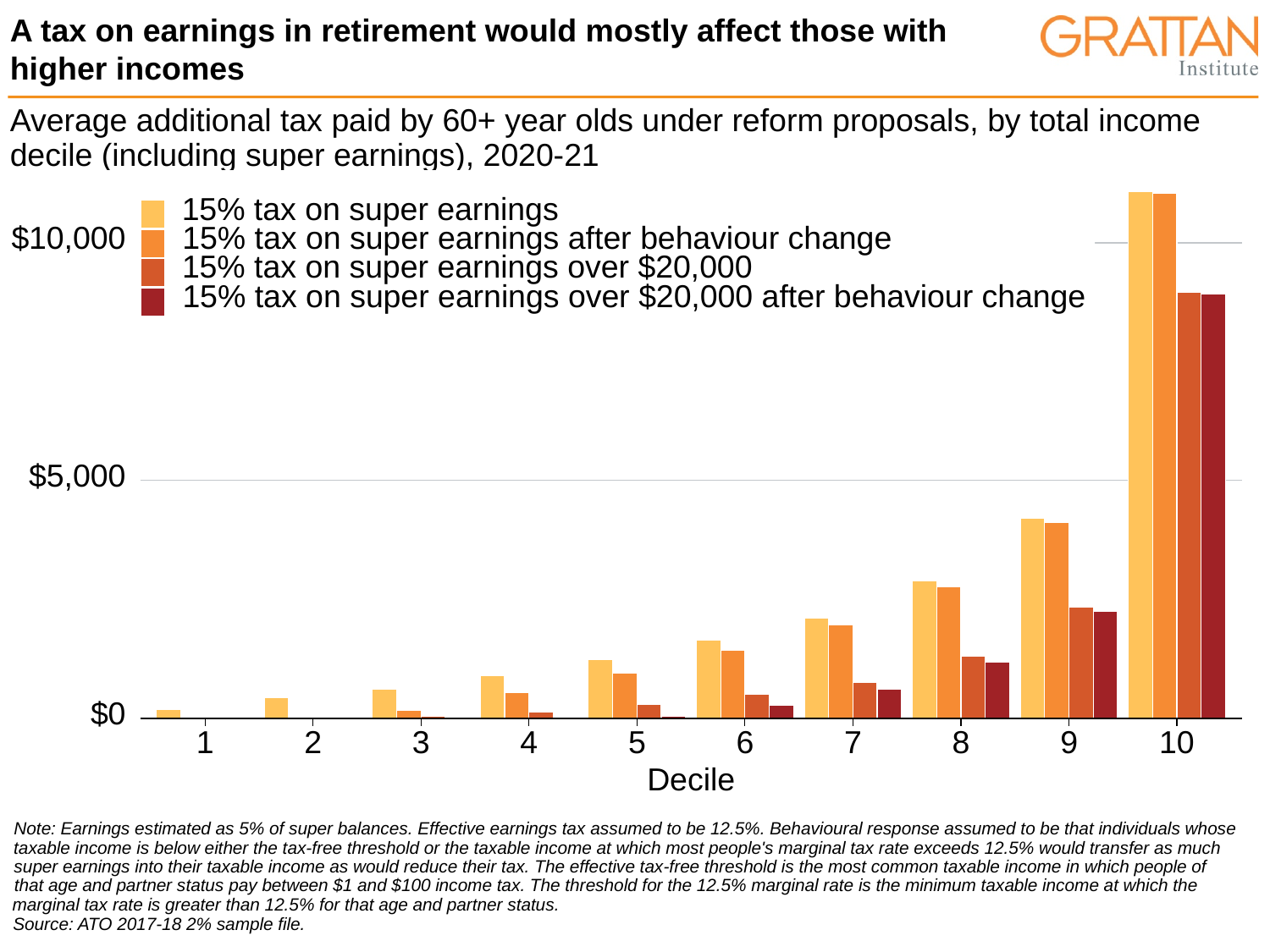

# A tax on earnings in retirement would mostly affect those with higher incomes
Average additional tax paid by 60+ year olds under reform proposals, by total income decile (including super earnings), 2020-21

15% tax on super earnings

$10,000
15% tax on super earnings after behaviour change

15% tax on super earnings over $20,000

15% tax on super earnings over $20,000 after behaviour change

$5,000

$0

3
6
8
9
10
1
2
5
4
7
Decile
Note: Earnings estimated as 5% of super balances. Effective earnings tax assumed to be 12.5%. Behavioural response assumed to be that individuals whose
taxable income is below either the tax-free threshold or the taxable income at which most people's marginal tax rate exceeds 12.5% would transfer as much
super earnings into their taxable income as would reduce their tax. The effective tax-free threshold is the most common taxable income in which people of
that age and partner status pay between $1 and $100 income tax. The threshold for the 12.5% marginal rate is the minimum taxable income at which the
marginal tax rate is greater than 12.5% for that age and partner status.
Source: ATO 2017-18 2% sample file.